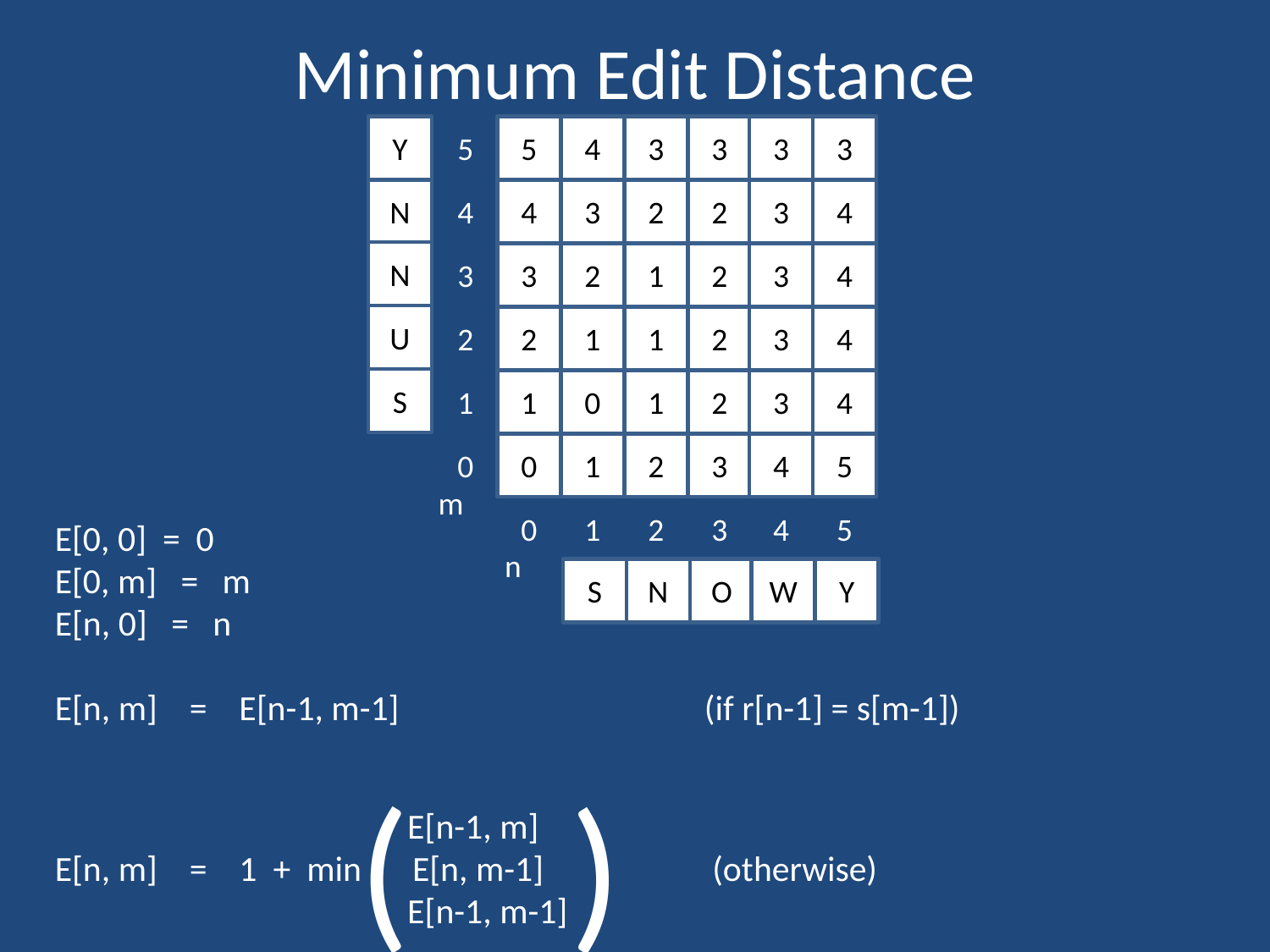

# Minimum Edit Distance
Y
5
5
4
3
3
3
3
N
4
4
3
2
2
3
4
N
3
3
2
1
2
3
4
U
2
2
1
1
2
3
4
S
1
1
0
1
2
3
4
0
0
1
2
3
4
5
m
0
1
2
3
4
5
E[0, 0]  =  0
E[0, m]   =   m
E[n, 0]   =   n

E[n, m]    =    E[n-1, m-1]                                      (if r[n-1] = s[m-1])

                                                 E[n-1, m]
E[n, m]    =    1  +  min       E[n, m-1]                     (otherwise)
                                                 E[n-1, m-1]
n
S
N
O
W
Y
(
)